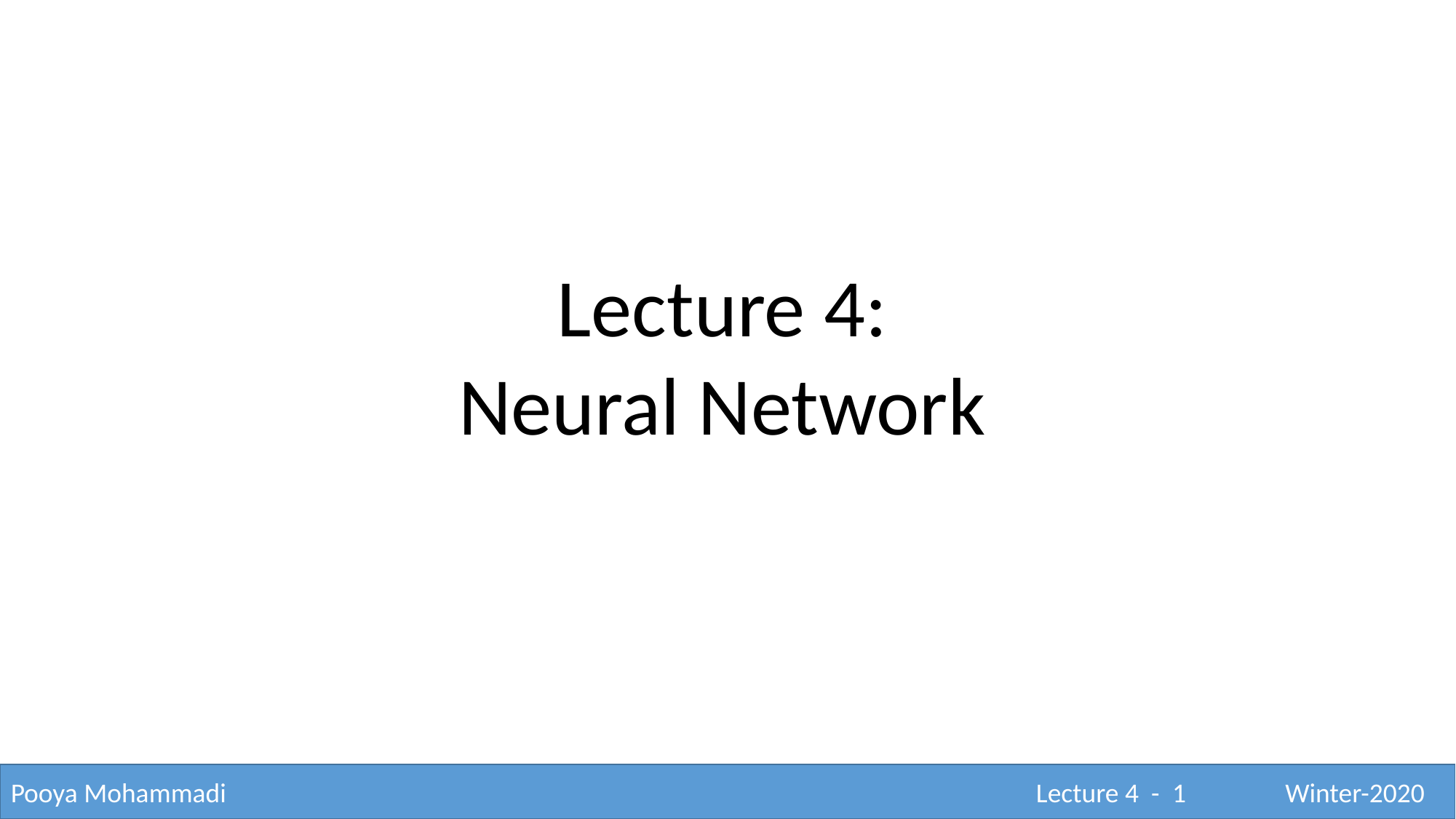

Lecture 4:
Neural Network
Pooya Mohammadi					     			       Lecture 4  -  1	            Winter-2020